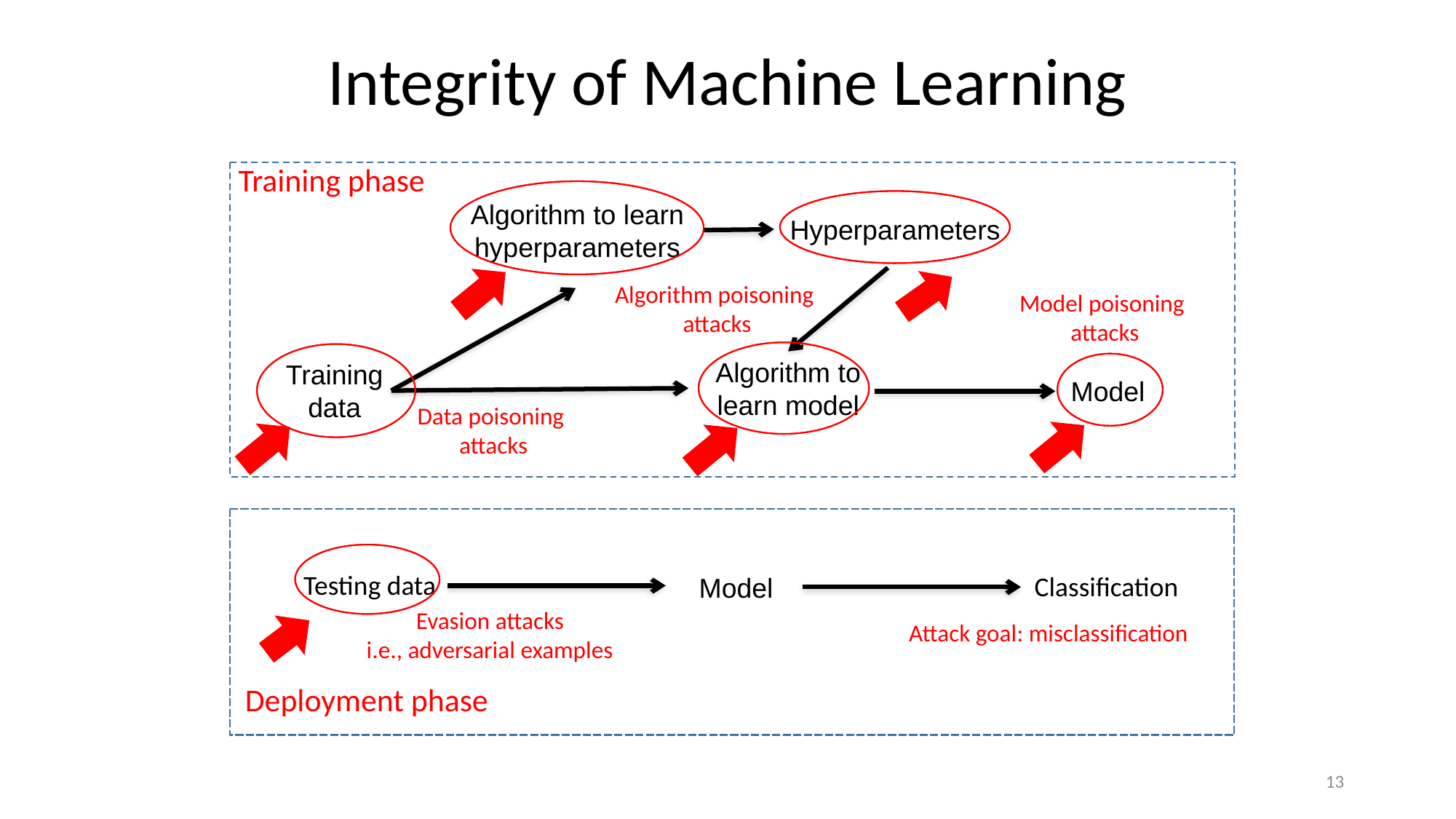

# Integrity of Machine Learning
Training phase

Algorithm to learn hyperparameters
 Hyperparameters

Algorithm poisoning
attacks
Model poisoning
attacks

Algorithm to learn model

Training
data
Model
Data poisoning
attacks

Testing data
Classification
Model

Evasion attacks
i.e., adversarial examples

Attack goal: misclassification
Deployment phase
13